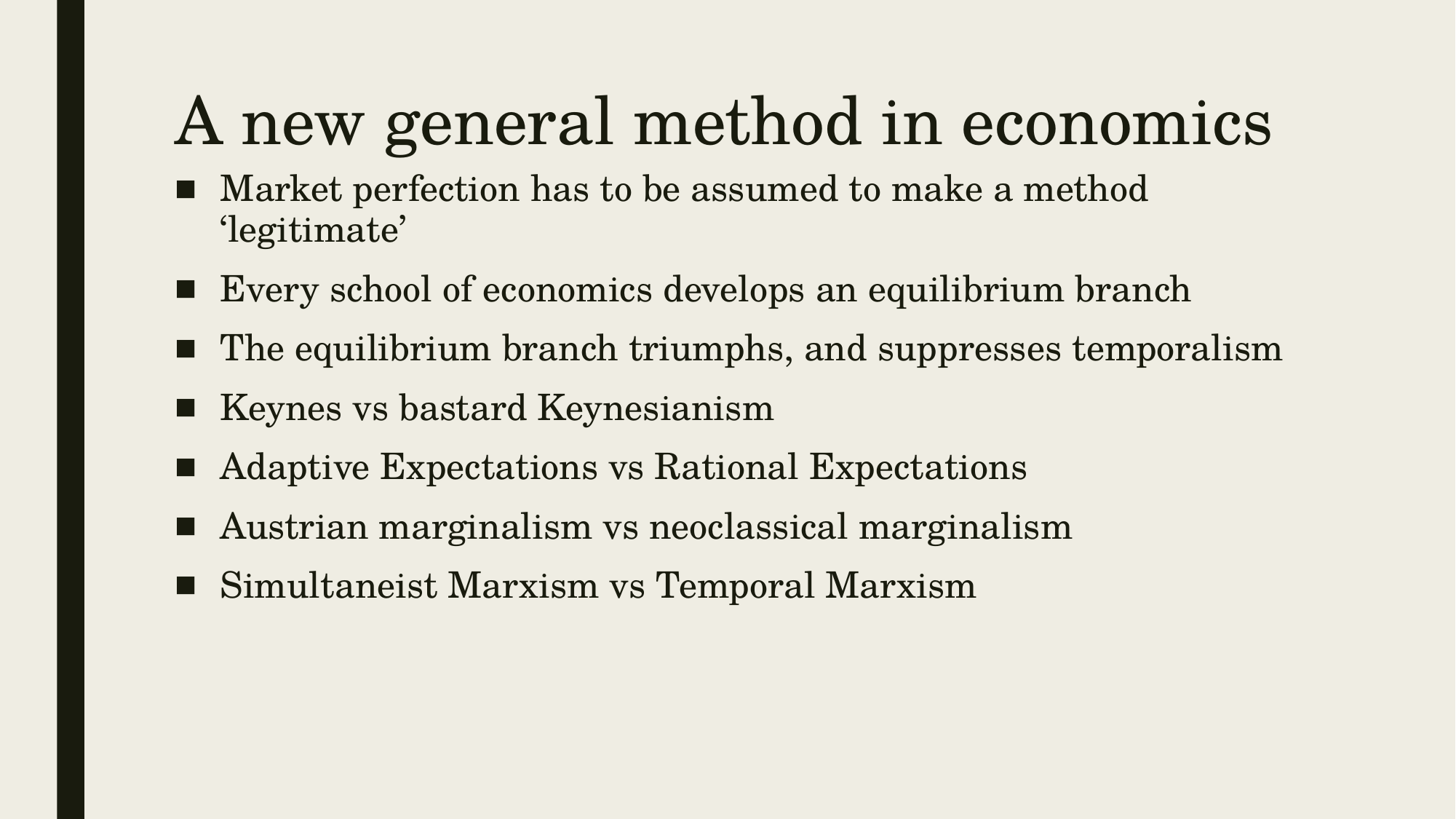

# A new general method in economics
Market perfection has to be assumed to make a method ‘legitimate’
Every school of economics develops an equilibrium branch
The equilibrium branch triumphs, and suppresses temporalism
Keynes vs bastard Keynesianism
Adaptive Expectations vs Rational Expectations
Austrian marginalism vs neoclassical marginalism
Simultaneist Marxism vs Temporal Marxism